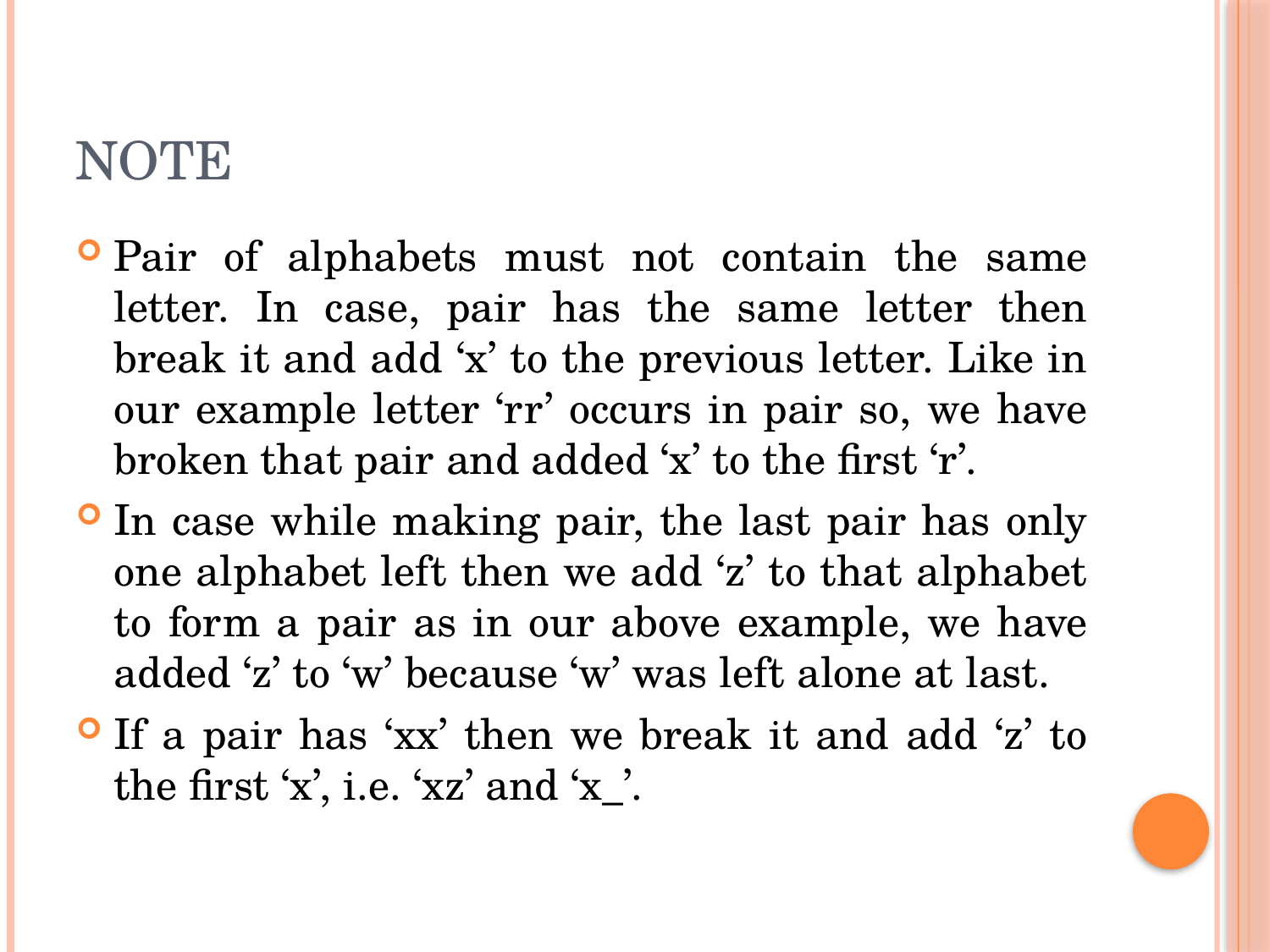

# Note
Pair of alphabets must not contain the same letter. In case, pair has the same letter then break it and add ‘x’ to the previous letter. Like in our example letter ‘rr’ occurs in pair so, we have broken that pair and added ‘x’ to the first ‘r’.
In case while making pair, the last pair has only one alphabet left then we add ‘z’ to that alphabet to form a pair as in our above example, we have added ‘z’ to ‘w’ because ‘w’ was left alone at last.
If a pair has ‘xx’ then we break it and add ‘z’ to the first ‘x’, i.e. ‘xz’ and ‘x_’.